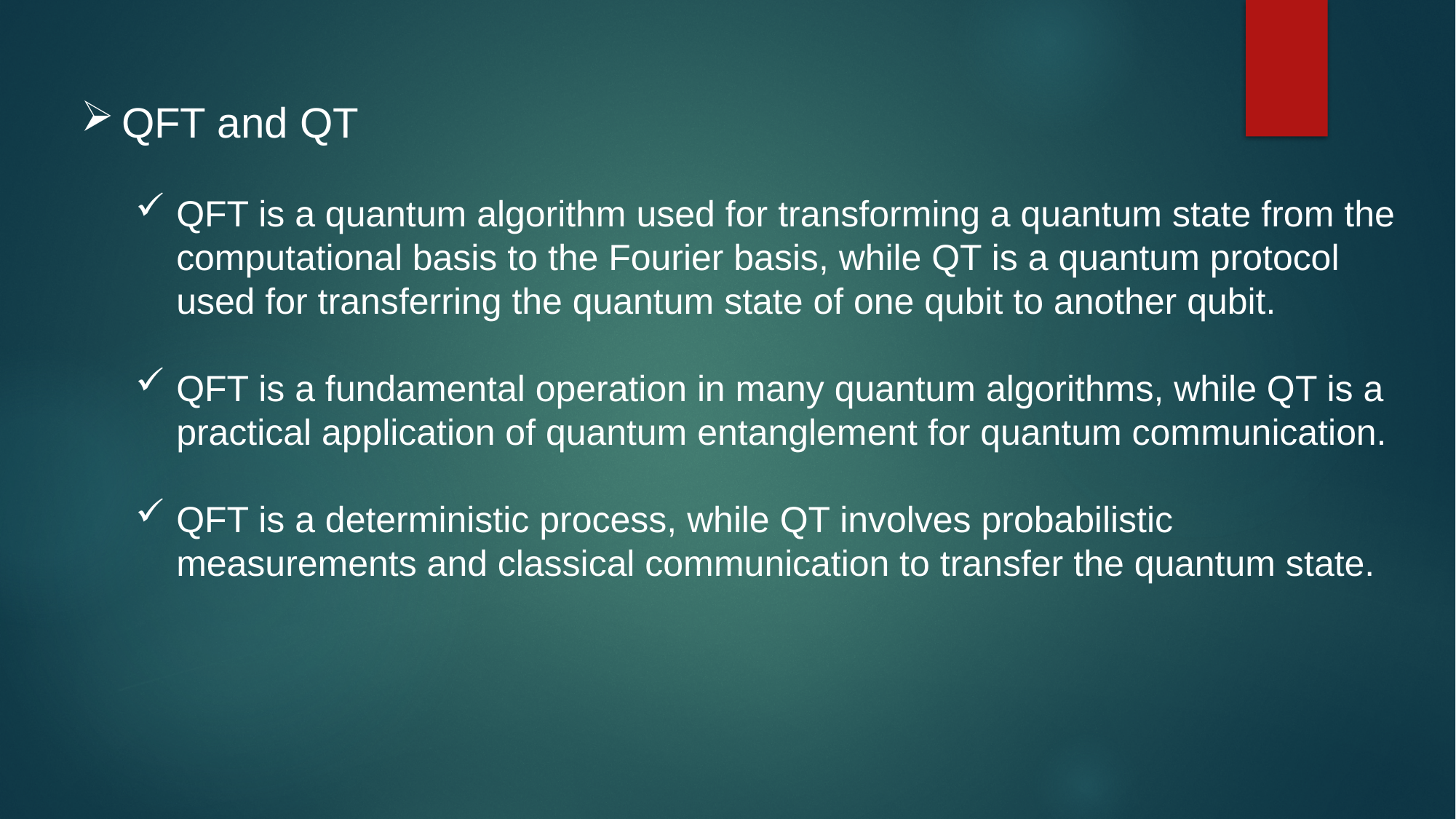

QFT and QT

QFT is a quantum algorithm used for transforming a quantum state from the computational basis to the Fourier basis, while QT is a quantum protocol used for transferring the quantum state of one qubit to another qubit.

QFT is a fundamental operation in many quantum algorithms, while QT is a practical application of quantum entanglement for quantum communication.

QFT is a deterministic process, while QT involves probabilistic measurements and classical communication to transfer the quantum state.